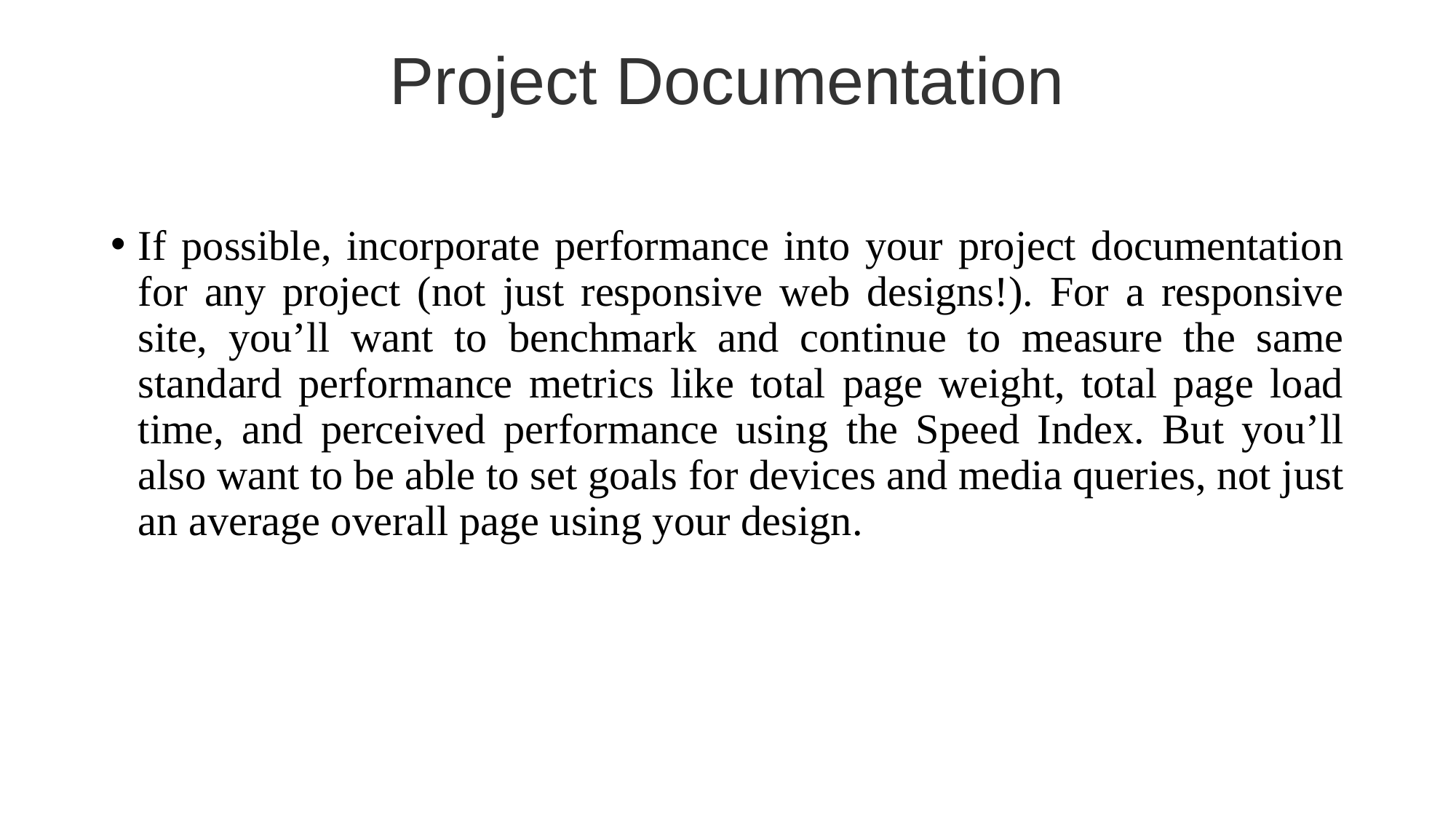

# Project Documentation
If possible, incorporate performance into your project documentation for any project (not just responsive web designs!). For a responsive site, you’ll want to benchmark and continue to measure the same standard performance metrics like total page weight, total page load time, and perceived performance using the Speed Index. But you’ll also want to be able to set goals for devices and media queries, not just an average overall page using your design.